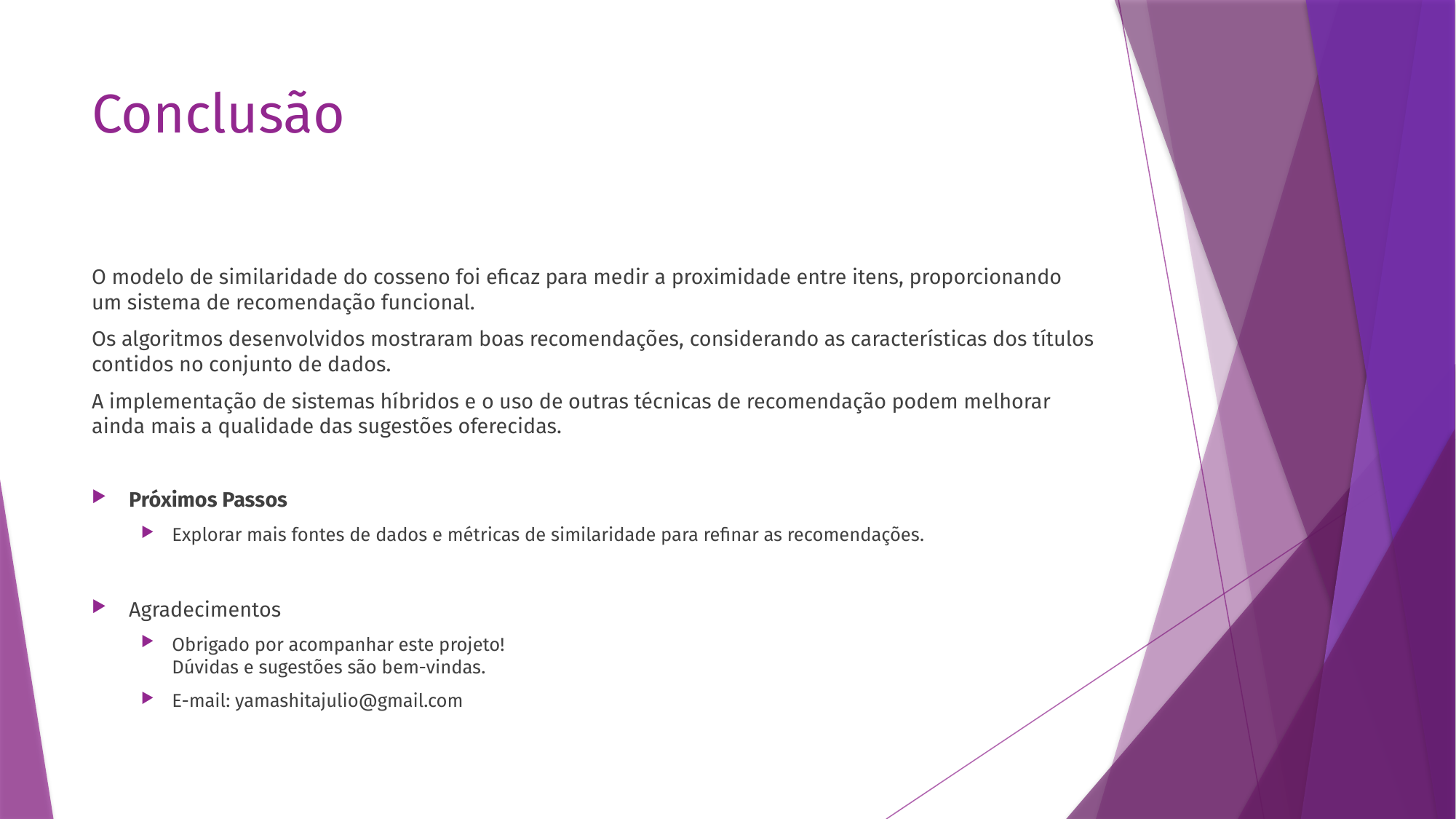

# Conclusão
O modelo de similaridade do cosseno foi eficaz para medir a proximidade entre itens, proporcionando um sistema de recomendação funcional.
Os algoritmos desenvolvidos mostraram boas recomendações, considerando as características dos títulos contidos no conjunto de dados.
A implementação de sistemas híbridos e o uso de outras técnicas de recomendação podem melhorar ainda mais a qualidade das sugestões oferecidas.

Próximos Passos
Explorar mais fontes de dados e métricas de similaridade para refinar as recomendações.

Agradecimentos
Obrigado por acompanhar este projeto!
Dúvidas e sugestões são bem-vindas.
E-mail: yamashitajulio@gmail.com